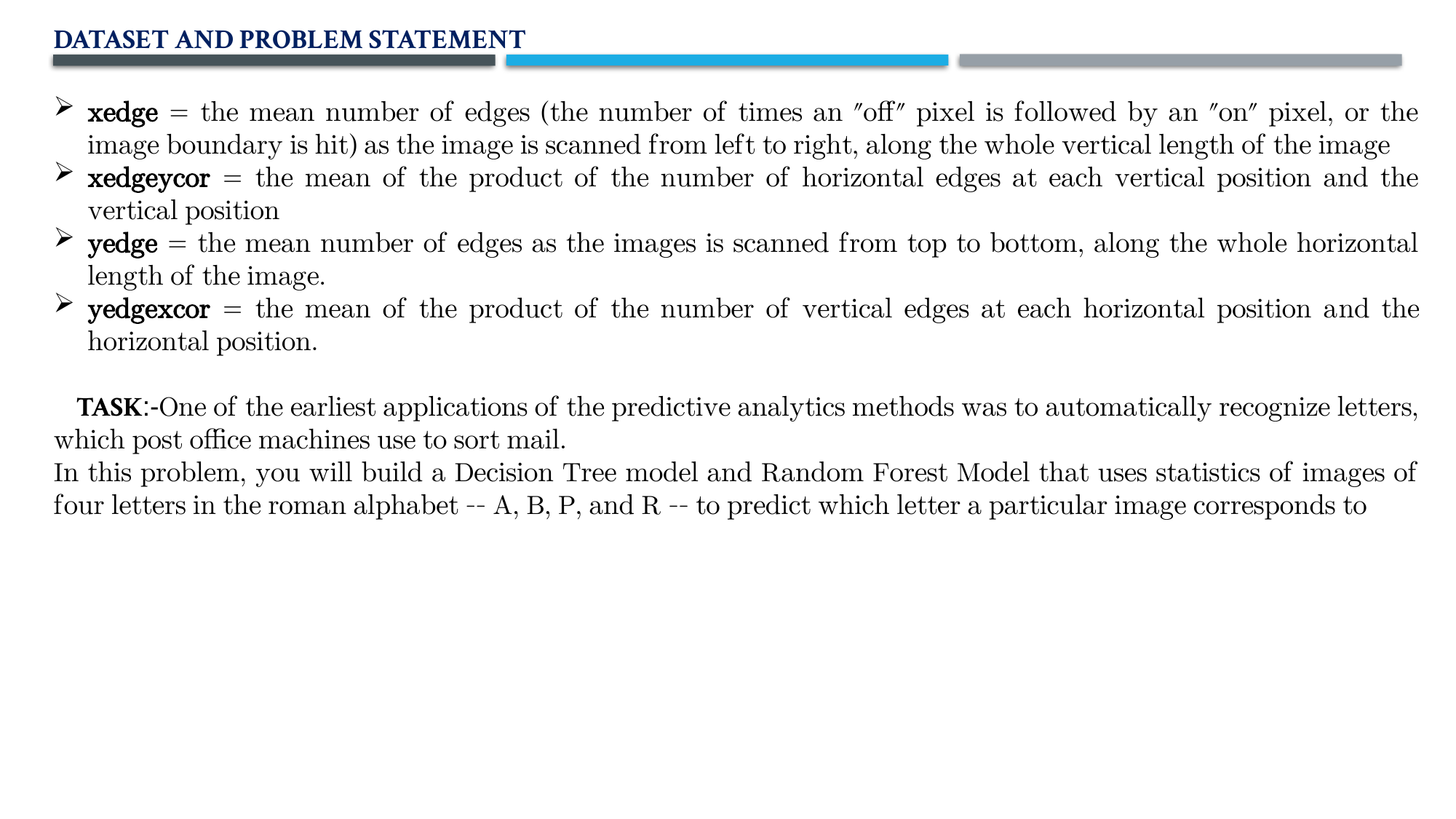

DATASET AND PROBLEM STATEMENT
xedge = the mean number of edges (the number of times an "off" pixel is followed by an "on" pixel, or the image boundary is hit) as the image is scanned from left to right, along the whole vertical length of the image
xedgeycor = the mean of the product of the number of horizontal edges at each vertical position and the vertical position
yedge = the mean number of edges as the images is scanned from top to bottom, along the whole horizontal length of the image.
yedgexcor = the mean of the product of the number of vertical edges at each horizontal position and the horizontal position.

    TASK:-One of the earliest applications of the predictive analytics methods was to automatically recognize letters,
which post office machines use to sort mail.
In this problem, you will build a Decision Tree model and Random Forest Model that uses statistics of images of four letters in the roman alphabet -- A, B, P, and R -- to predict which letter a particular image corresponds to